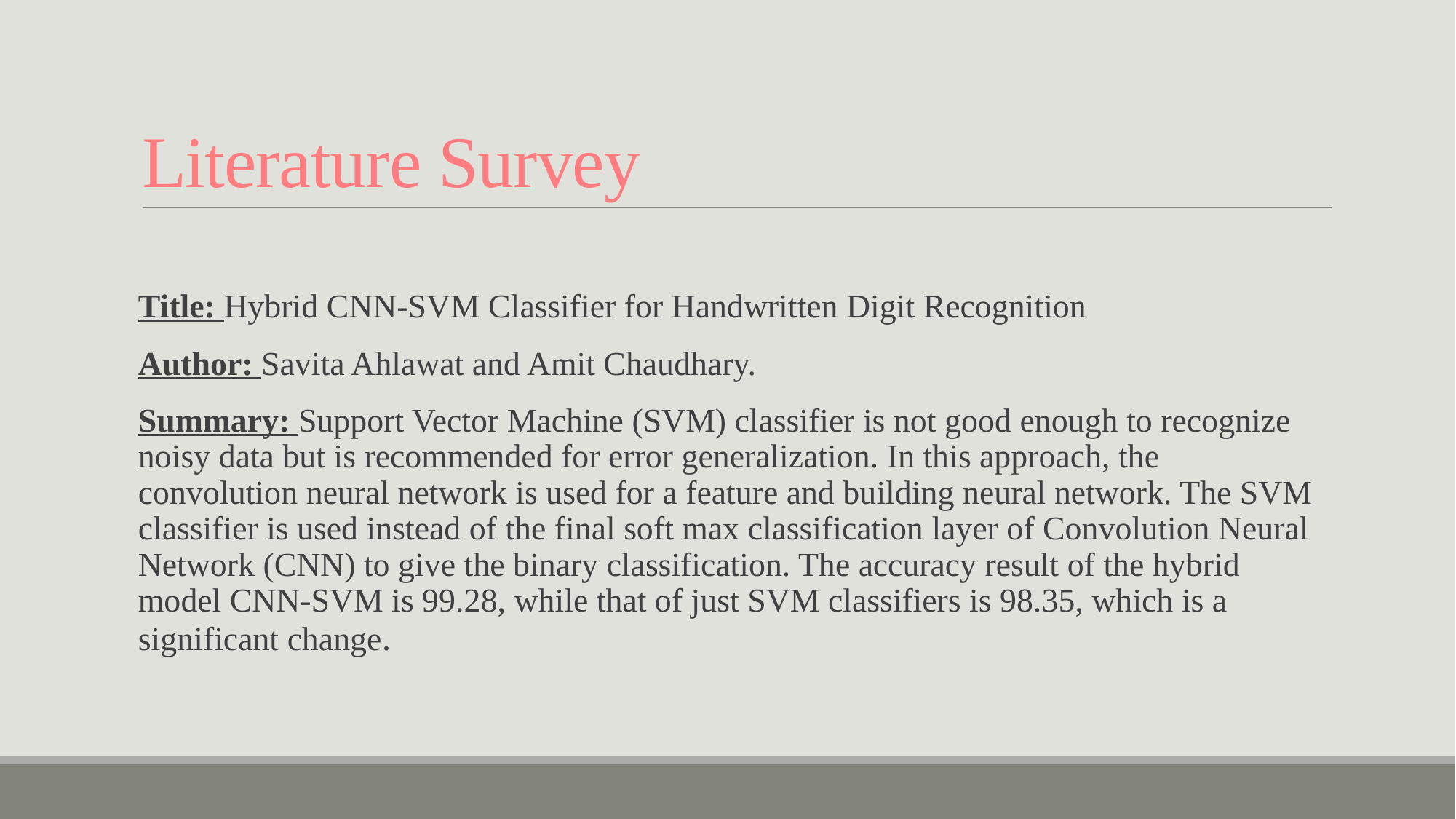

# Literature Survey
Title: Hybrid CNN-SVM Classifier for Handwritten Digit Recognition
Author: Savita Ahlawat and Amit Chaudhary.
Summary: Support Vector Machine (SVM) classifier is not good enough to recognize noisy data but is recommended for error generalization. In this approach, the convolution neural network is used for a feature and building neural network. The SVM classifier is used instead of the final soft max classification layer of Convolution Neural Network (CNN) to give the binary classification. The accuracy result of the hybrid model CNN-SVM is 99.28, while that of just SVM classifiers is 98.35, which is a significant change.